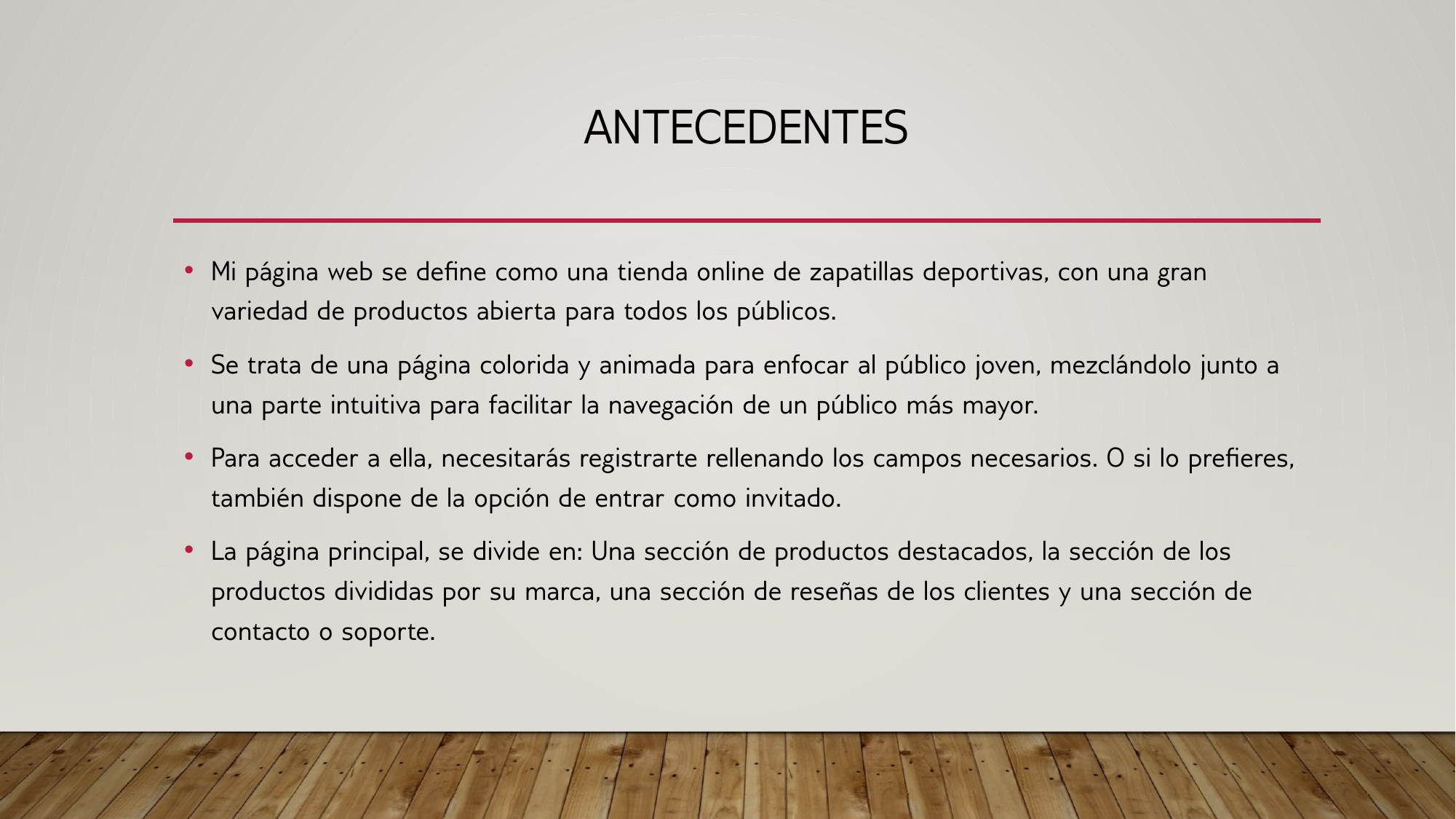

# ANTECEDENTES
Mi página web se define como una tienda online de zapatillas deportivas, con una gran variedad de productos abierta para todos los públicos.
Se trata de una página colorida y animada para enfocar al público joven, mezclándolo junto a una parte intuitiva para facilitar la navegación de un público más mayor.
Para acceder a ella, necesitarás registrarte rellenando los campos necesarios. O si lo prefieres, también dispone de la opción de entrar como invitado.
La página principal, se divide en: Una sección de productos destacados, la sección de los productos divididas por su marca, una sección de reseñas de los clientes y una sección de contacto o soporte.